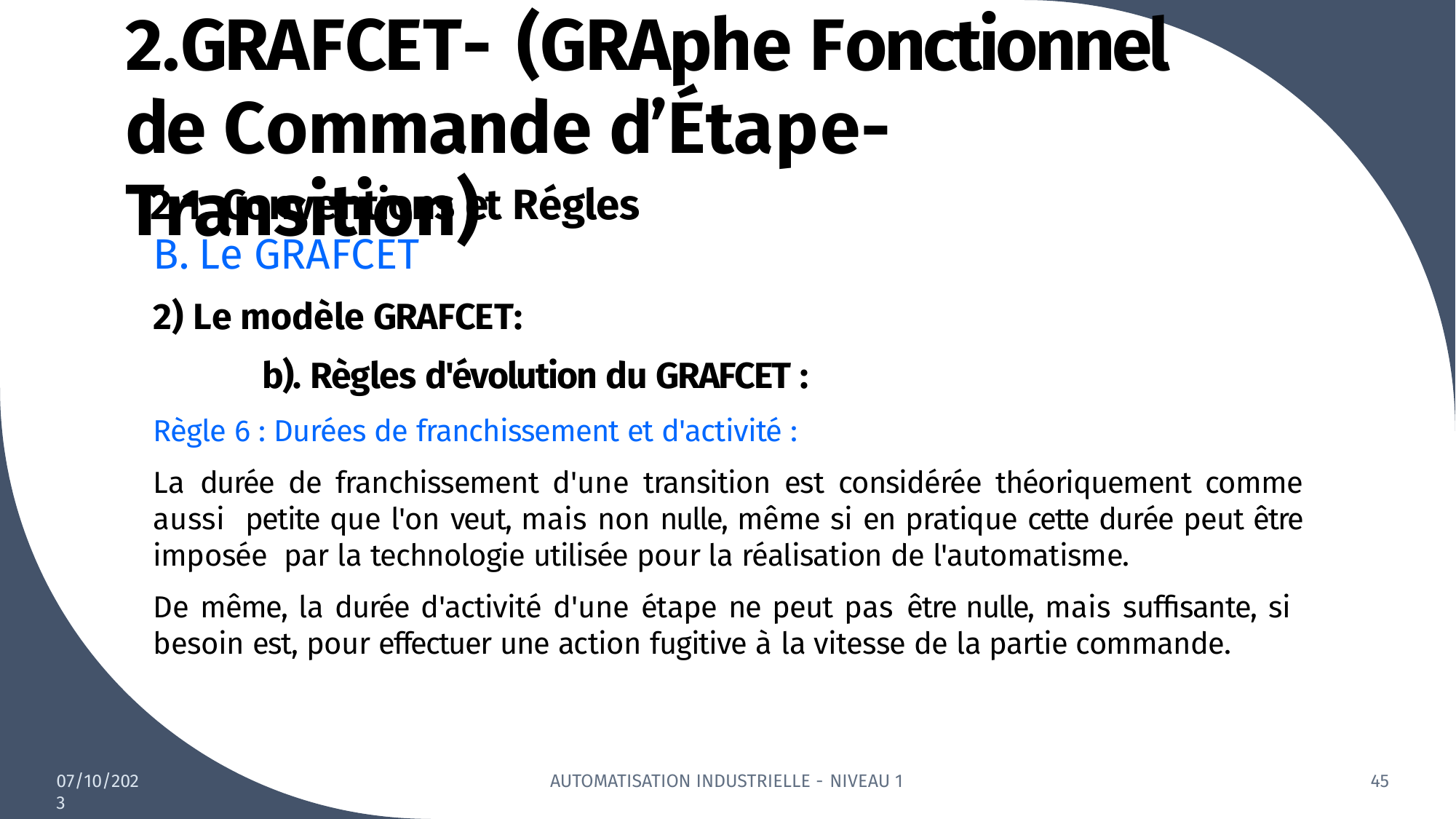

# 2.GRAFCET- (GRAphe Fonctionnel
de Commande d’Étape-Transition)
2.1. Conventions et Régles
B. Le GRAFCET
2) Le modèle GRAFCET:
b). Règles d'évolution du GRAFCET :
Règle 6 : Durées de franchissement et d'activité :
La durée de franchissement d'une transition est considérée théoriquement comme aussi  petite que l'on veut, mais non nulle, même si en pratique cette durée peut être imposée  par la technologie utilisée pour la réalisation de l'automatisme.
De même, la durée d'activité d'une étape ne peut pas être nulle, mais suffisante, si  besoin est, pour effectuer une action fugitive à la vitesse de la partie commande.
07/10/2023
AUTOMATISATION INDUSTRIELLE - NIVEAU 1
45